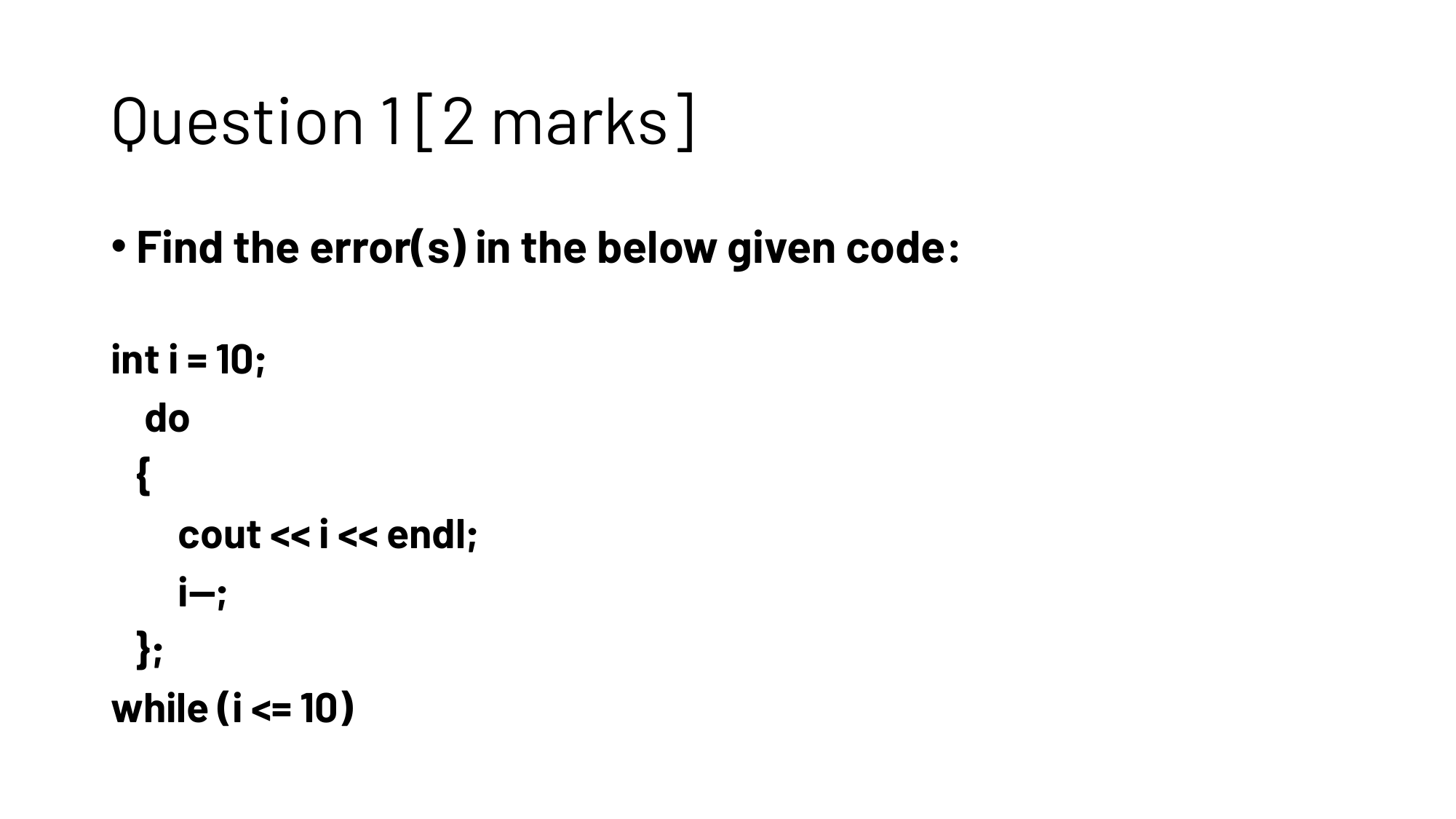

# Question 1 [2 marks]
Find the error(s) in the below given code:

int i = 10;
    do
   {
        cout << i << endl;
        i--;
   };
while (i <= 10)